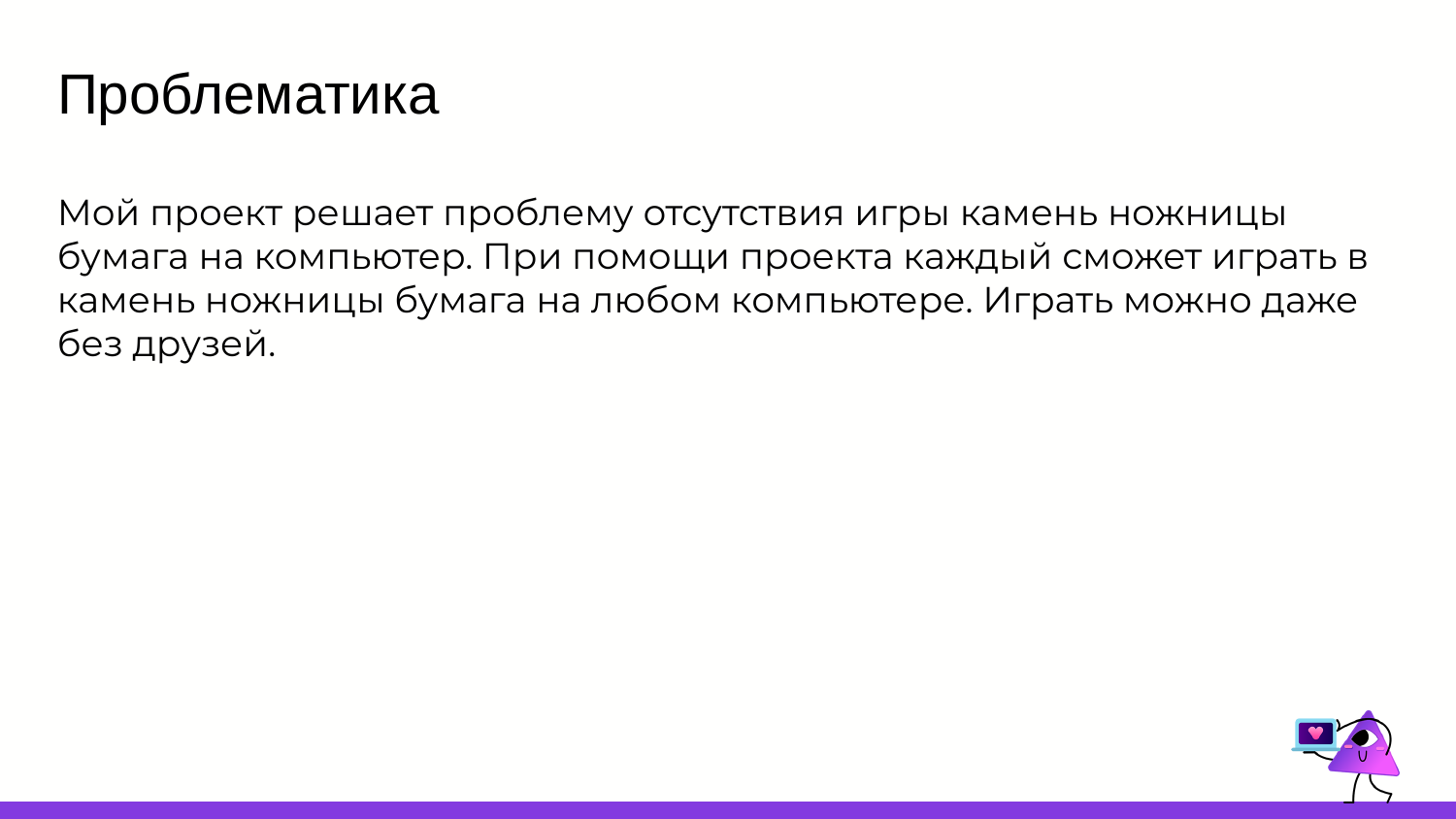

# Проблематика
Мой проект решает проблему отсутствия игры камень ножницы бумага на компьютер. При помощи проекта каждый сможет играть в камень ножницы бумага на любом компьютере. Играть можно даже без друзей.